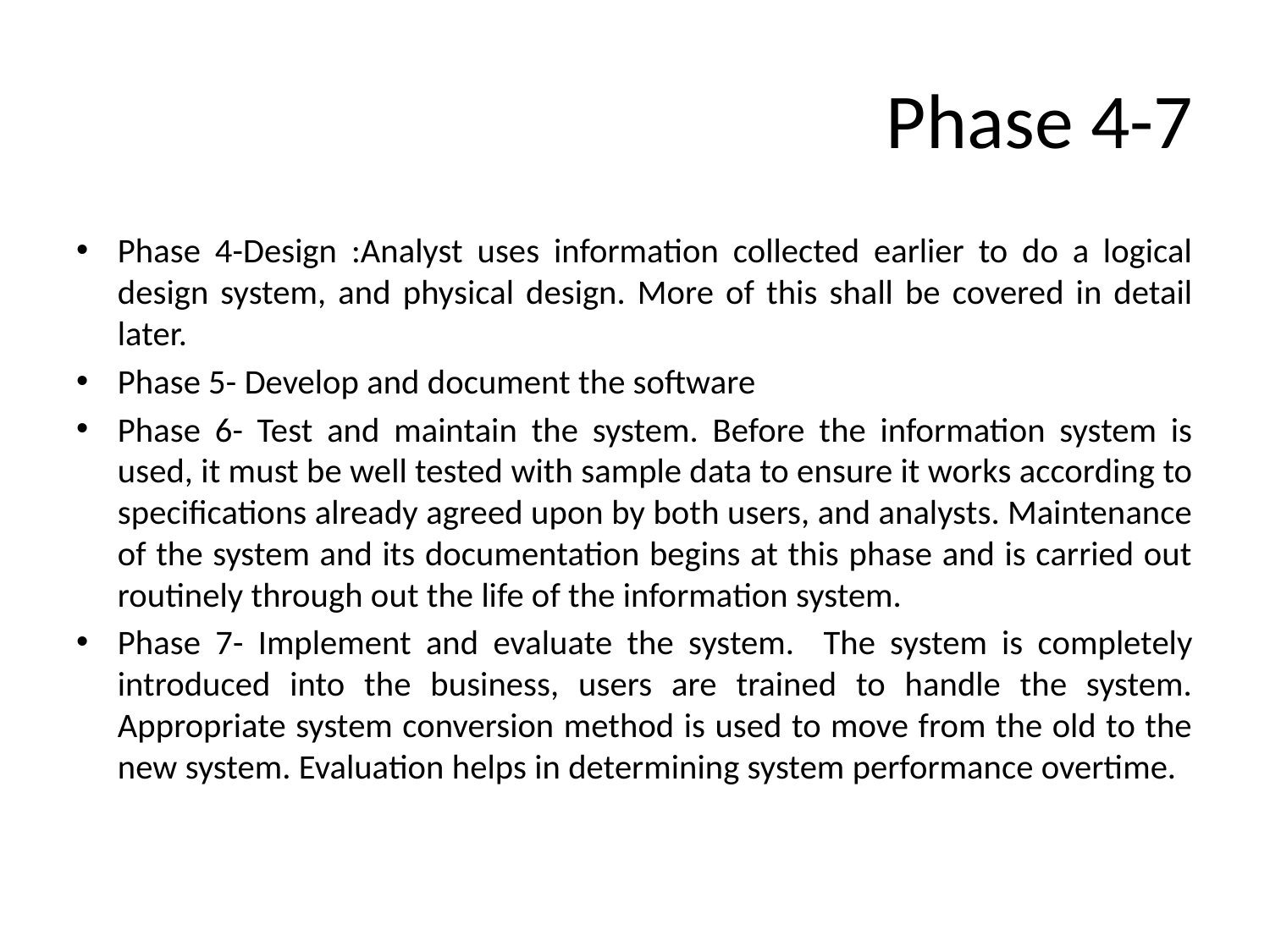

# Phase 4-7
Phase 4-Design :Analyst uses information collected earlier to do a logical design system, and physical design. More of this shall be covered in detail later.
Phase 5- Develop and document the software
Phase 6- Test and maintain the system. Before the information system is used, it must be well tested with sample data to ensure it works according to specifications already agreed upon by both users, and analysts. Maintenance of the system and its documentation begins at this phase and is carried out routinely through out the life of the information system.
Phase 7- Implement and evaluate the system.  The system is completely introduced into the business, users are trained to handle the system. Appropriate system conversion method is used to move from the old to the new system. Evaluation helps in determining system performance overtime.